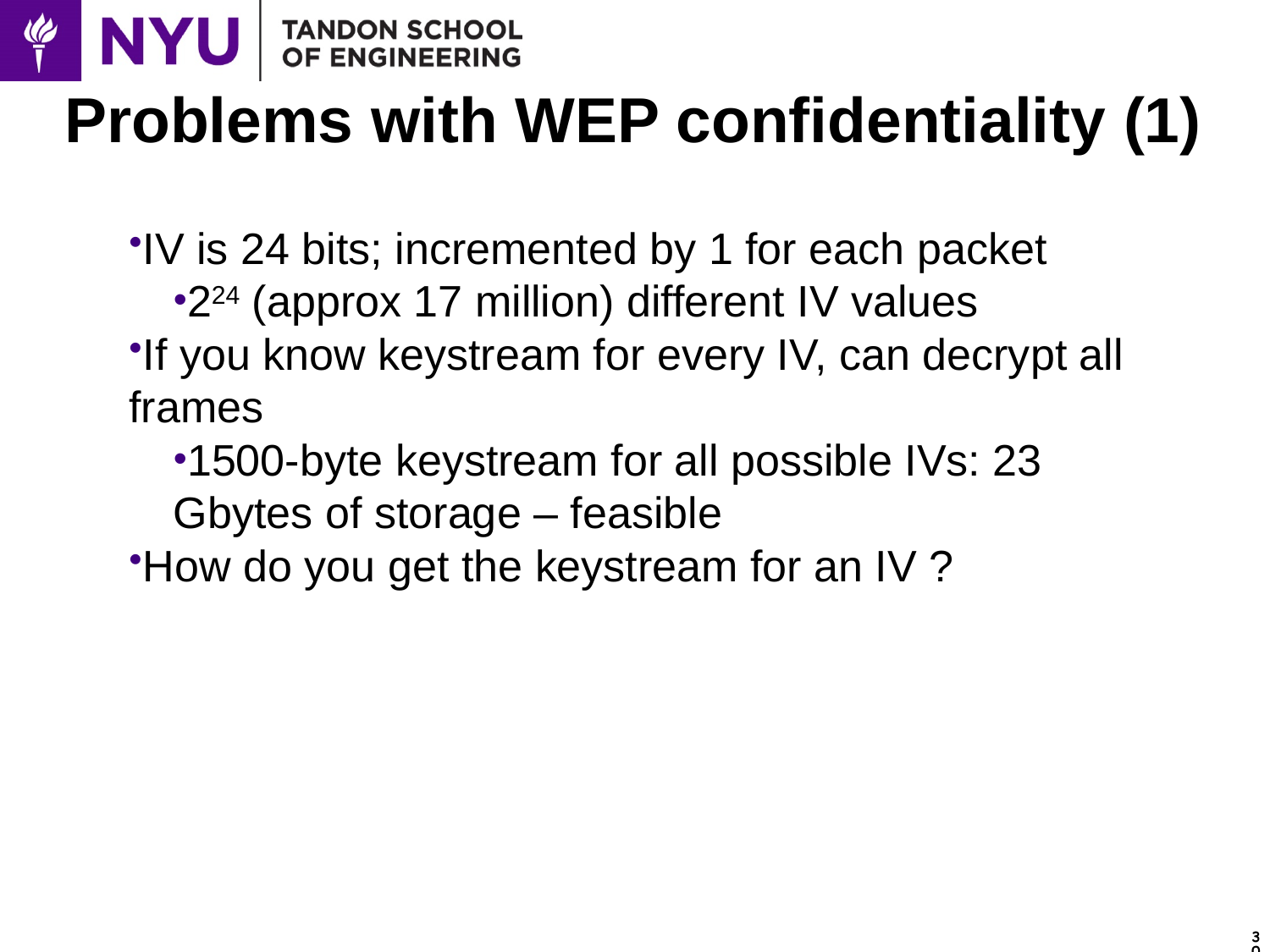

# Problems with WEP confidentiality (1)
IV is 24 bits; incremented by 1 for each packet
224 (approx 17 million) different IV values
If you know keystream for every IV, can decrypt all frames
1500-byte keystream for all possible IVs: 23 Gbytes of storage – feasible
How do you get the keystream for an IV ?
30